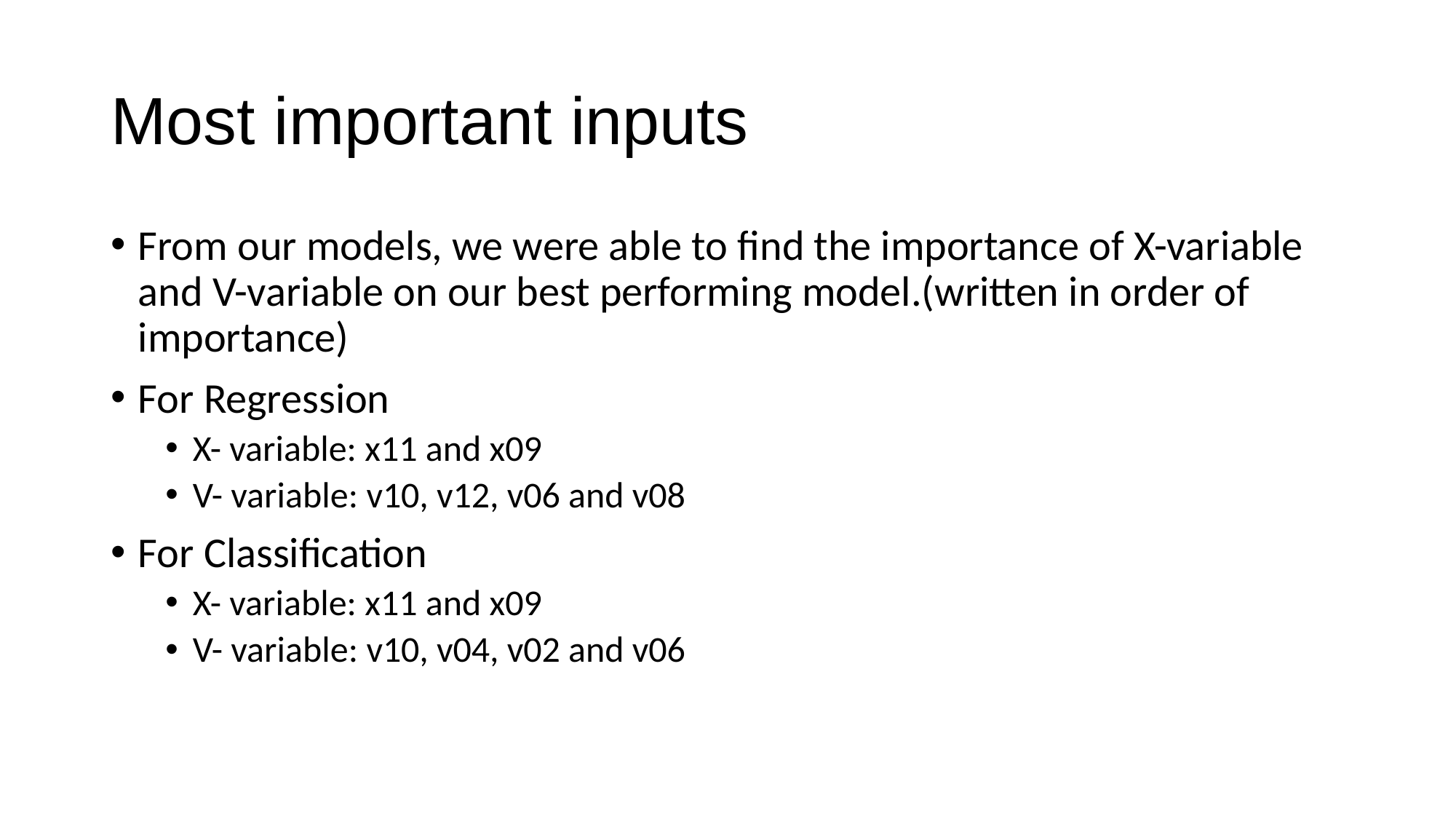

# Most important inputs
From our models, we were able to find the importance of X-variable and V-variable on our best performing model.(written in order of importance)
For Regression
X- variable: x11 and x09
V- variable: v10, v12, v06 and v08
For Classification
X- variable: x11 and x09
V- variable: v10, v04, v02 and v06